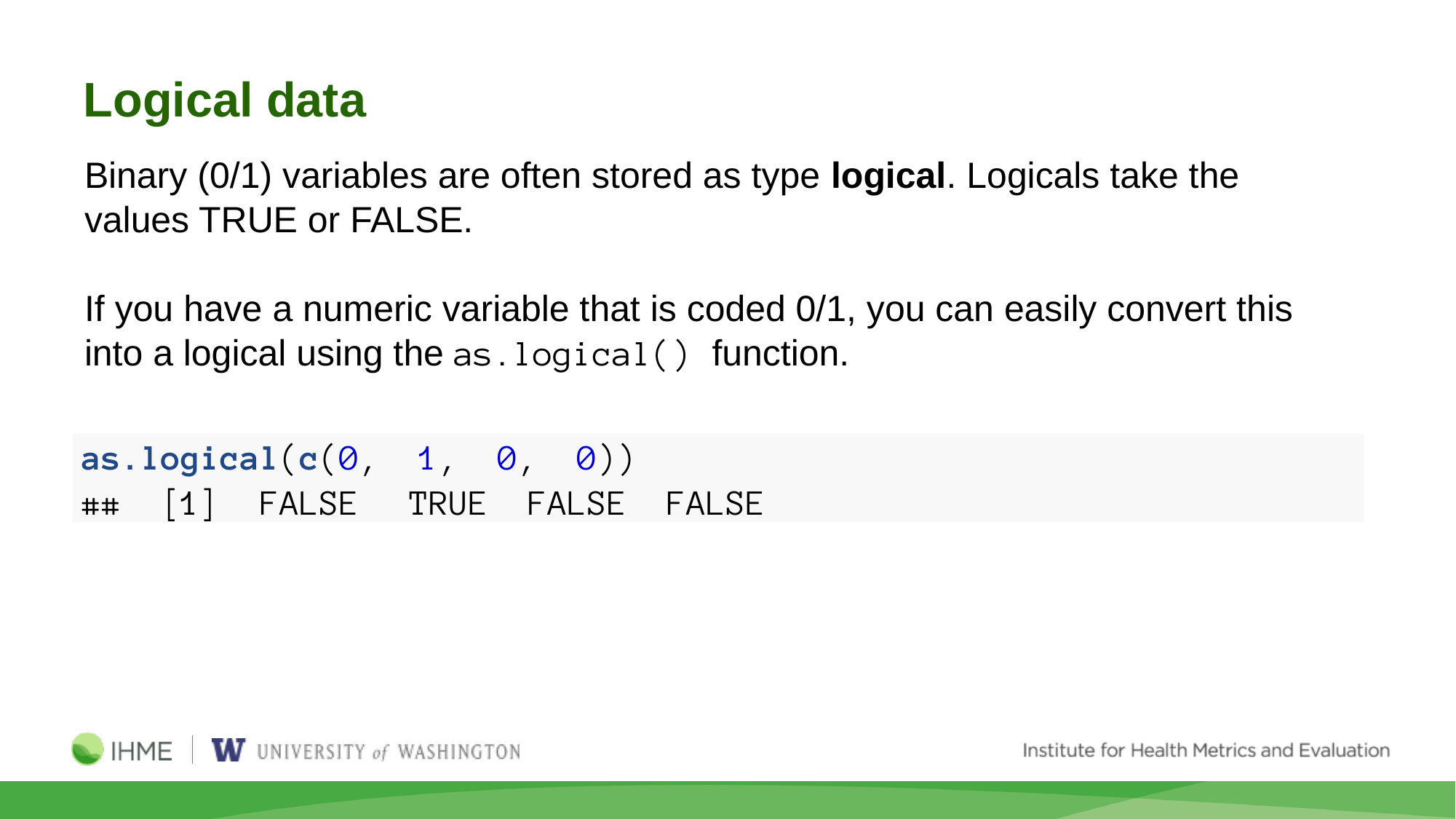

Logical data
Binary (0/1) variables are often stored as type logical. Logicals take the values TRUE or FALSE.

If you have a numeric variable that is coded 0/1, you can easily convert this into a logical using the as.logical() function.
as.logical(c(0,  1,  0,  0))
##  [1]  FALSE	TRUE  FALSE  FALSE